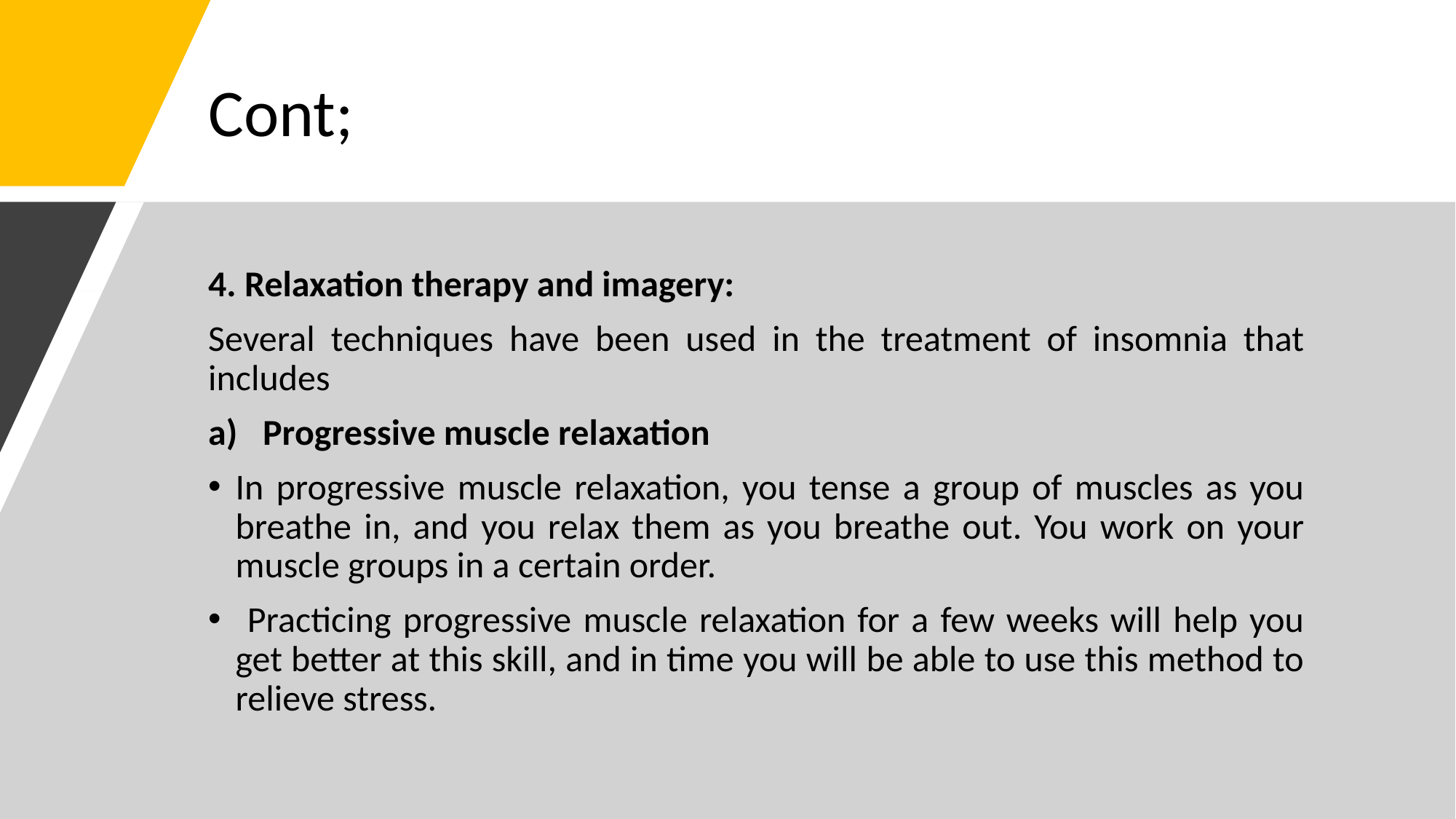

# Cont;

4. Relaxation therapy and imagery:
Several techniques have been used in the treatment of insomnia that includes
Progressive muscle relaxation
In progressive muscle relaxation, you tense a group of muscles as you breathe in, and you relax them as you breathe out. You work on your muscle groups in a certain order.
 Practicing progressive muscle relaxation for a few weeks will help you get better at this skill, and in time you will be able to use this method to relieve stress.